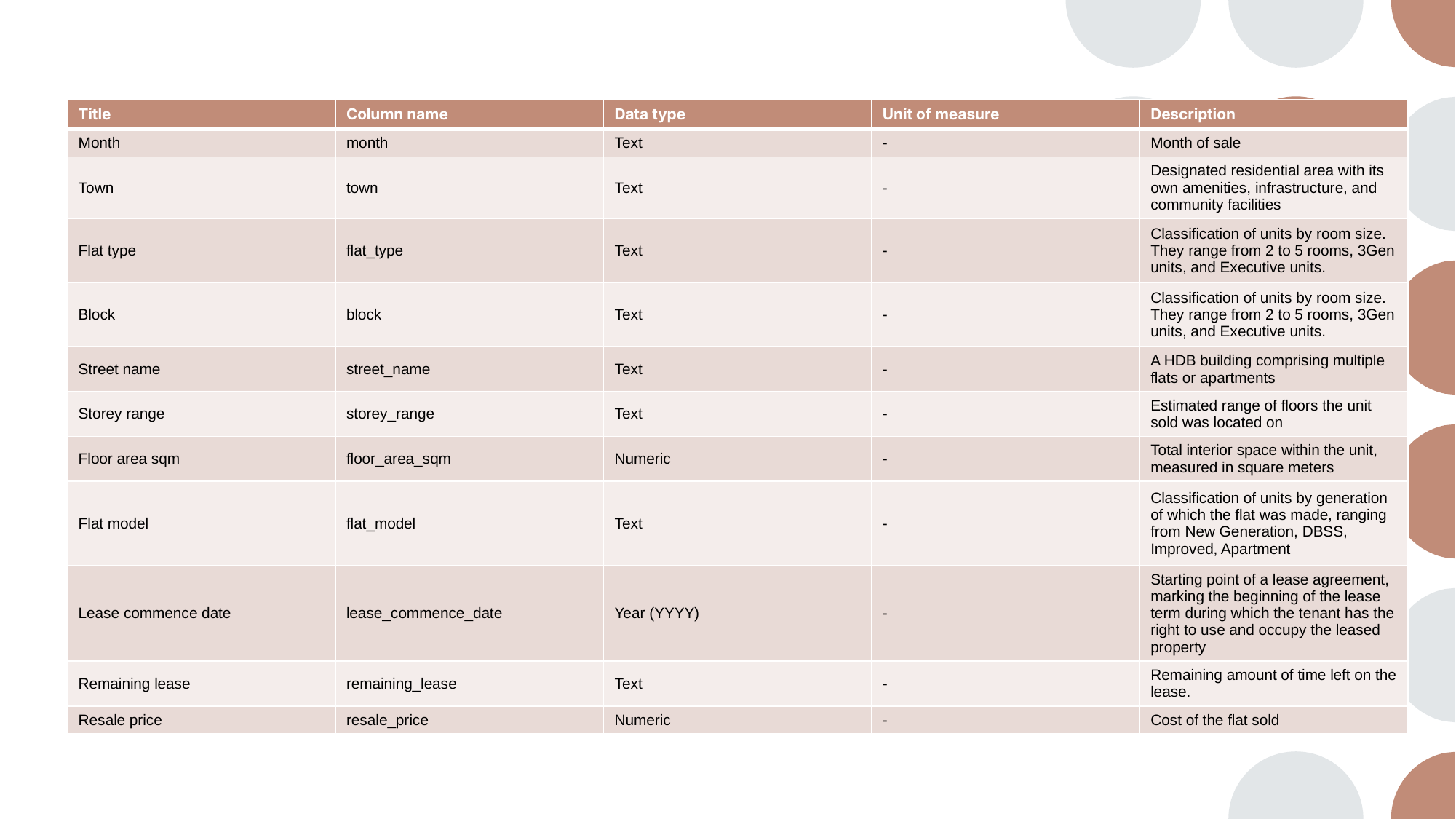

| Title | Column name | Data type | Unit of measure | Description |
| --- | --- | --- | --- | --- |
| Month | month | Text | - | Month of sale |
| Town | town | Text | - | Designated residential area with its own amenities, infrastructure, and community facilities |
| Flat type | flat\_type | Text | - | Classification of units by room size. They range from 2 to 5 rooms, 3Gen units, and Executive units. |
| Block | block | Text | - | Classification of units by room size. They range from 2 to 5 rooms, 3Gen units, and Executive units. |
| Street name | street\_name | Text | - | A HDB building comprising multiple flats or apartments |
| Storey range | storey\_range | Text | - | Estimated range of floors the unit sold was located on |
| Floor area sqm | floor\_area\_sqm | Numeric | - | Total interior space within the unit, measured in square meters |
| Flat model | flat\_model | Text | - | Classification of units by generation of which the flat was made, ranging from New Generation, DBSS, Improved, Apartment |
| Lease commence date | lease\_commence\_date | Year (YYYY) | - | Starting point of a lease agreement, marking the beginning of the lease term during which the tenant has the right to use and occupy the leased property |
| Remaining lease | remaining\_lease | Text | - | Remaining amount of time left on the lease. |
| Resale price | resale\_price | Numeric | - | Cost of the flat sold |